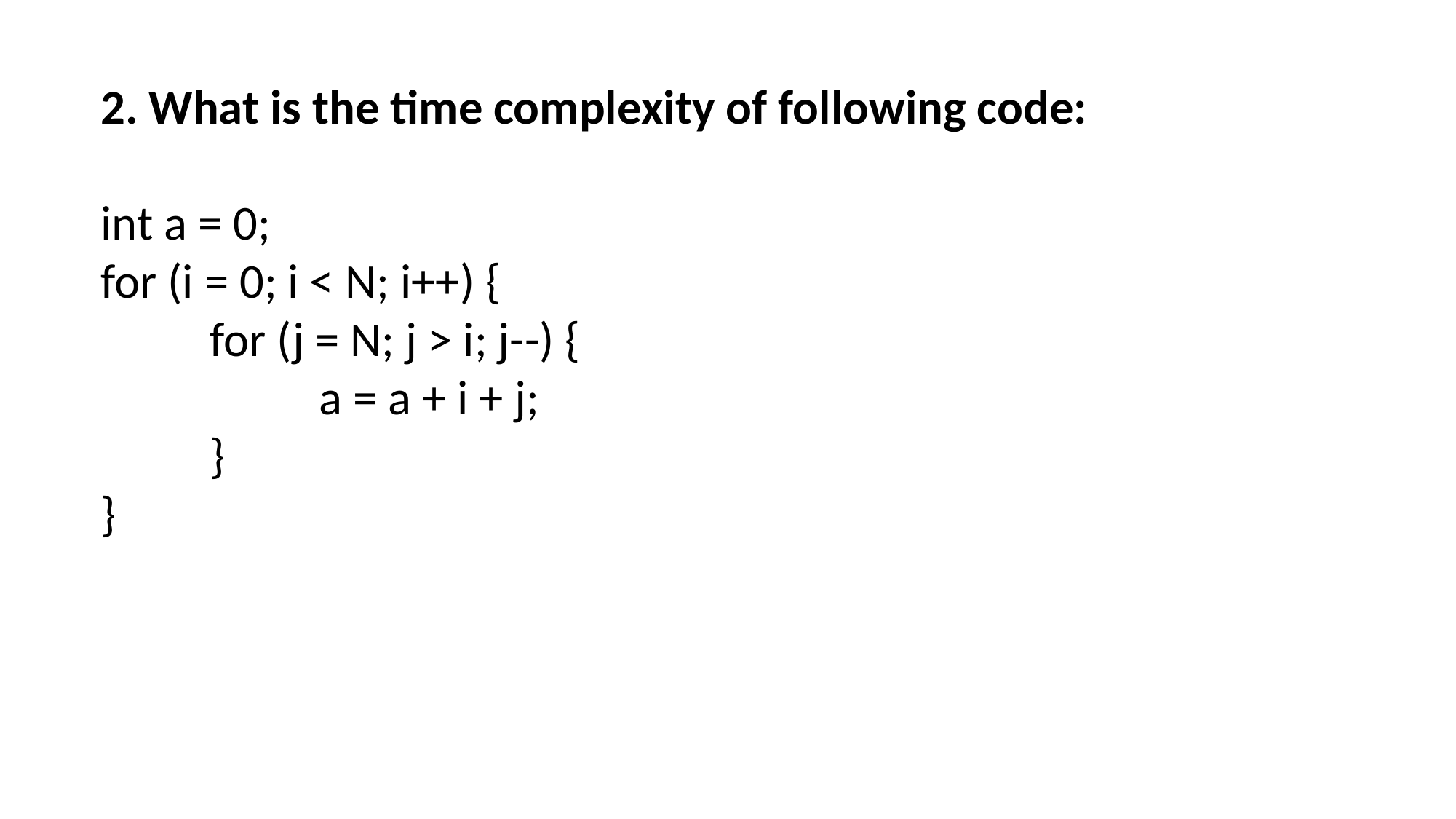

2. What is the time complexity of following code:

int a = 0;
for (i = 0; i < N; i++) {
	for (j = N; j > i; j--) {
		a = a + i + j;
	}
}